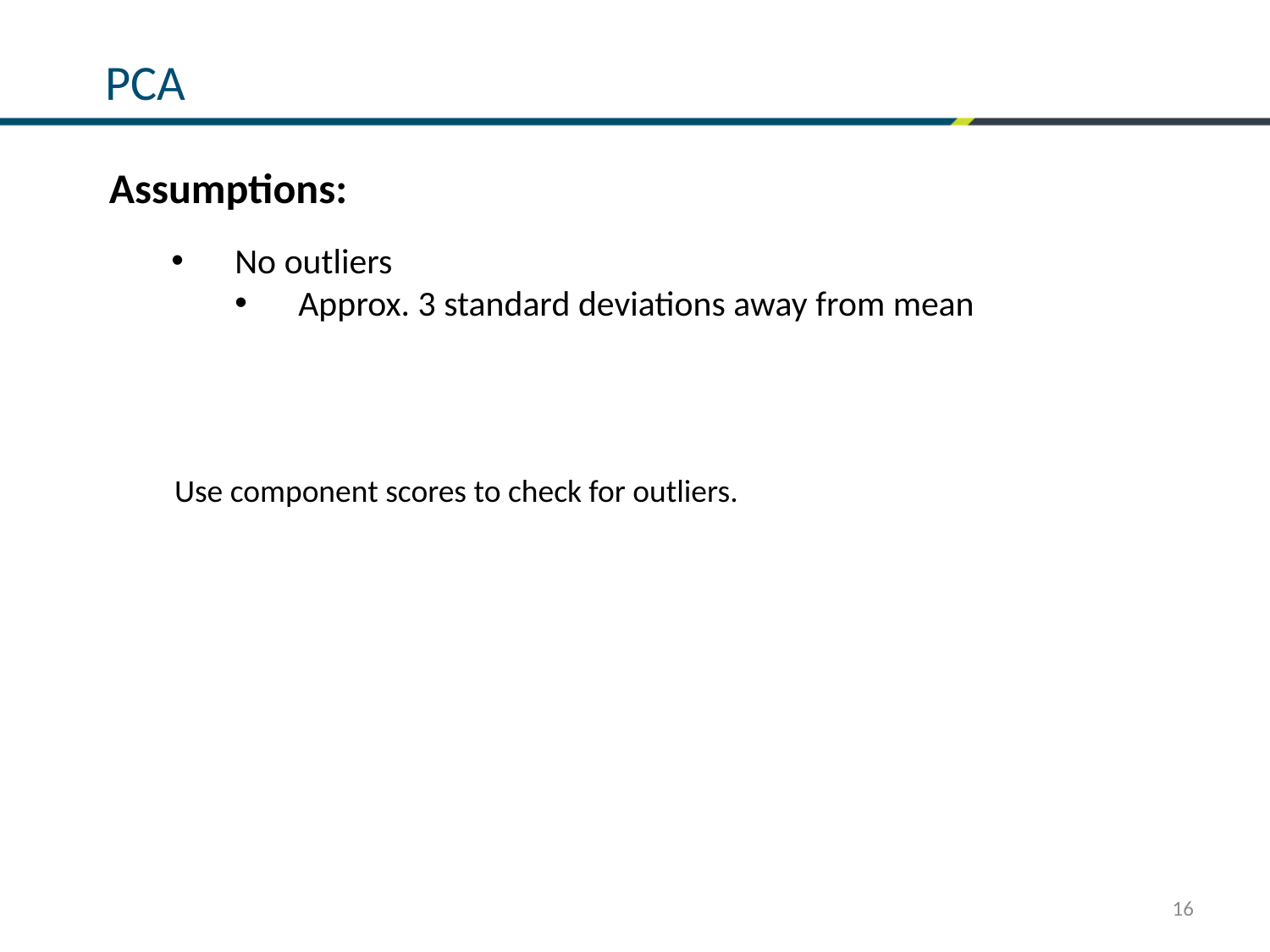

# PCA
Assumptions:
No outliers
Approx. 3 standard deviations away from mean

Use component scores to check for outliers.
16